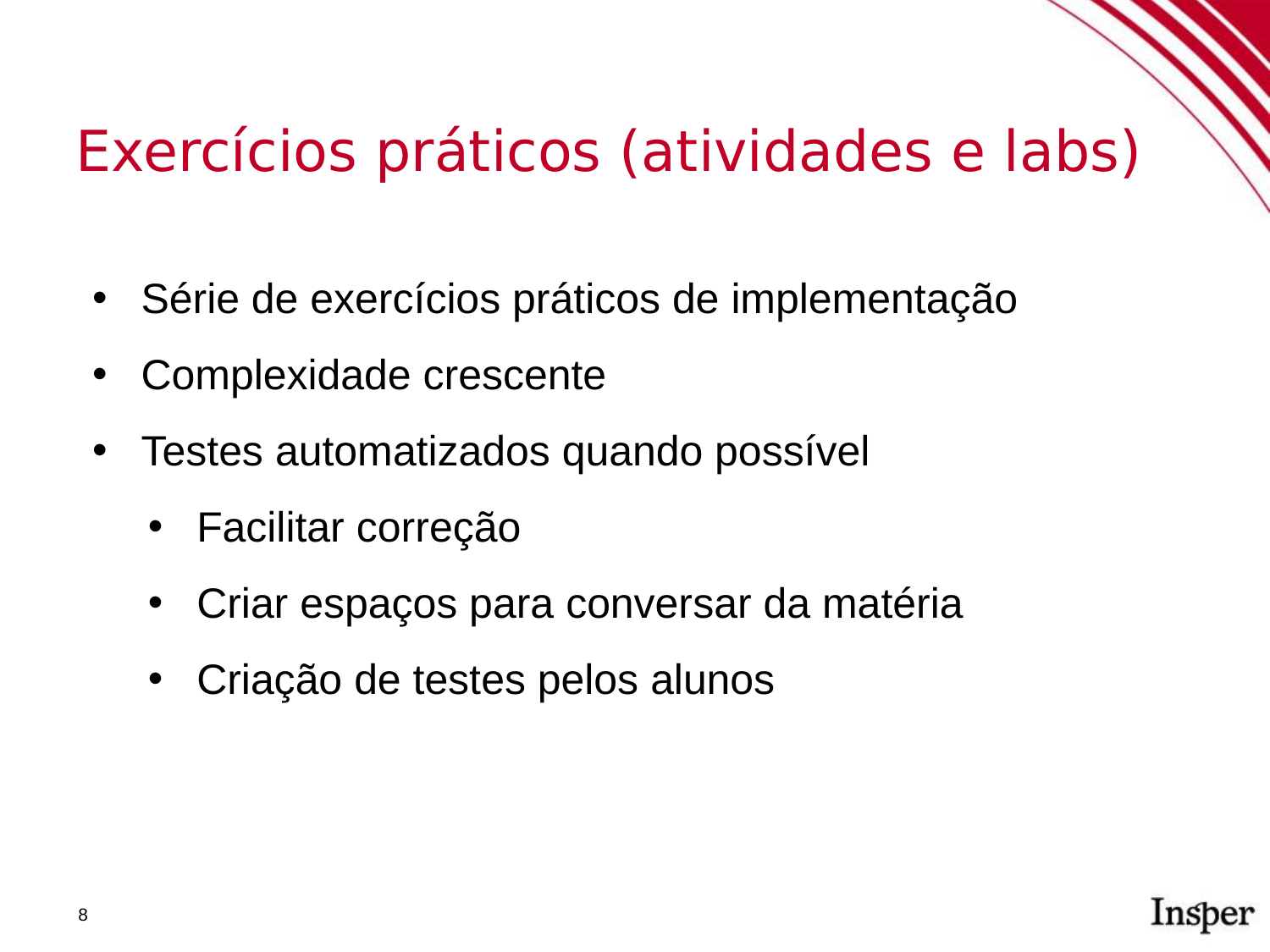

Exercícios práticos (atividades e labs)
Série de exercícios práticos de implementação
Complexidade crescente
Testes automatizados quando possível
Facilitar correção
Criar espaços para conversar da matéria
Criação de testes pelos alunos
8